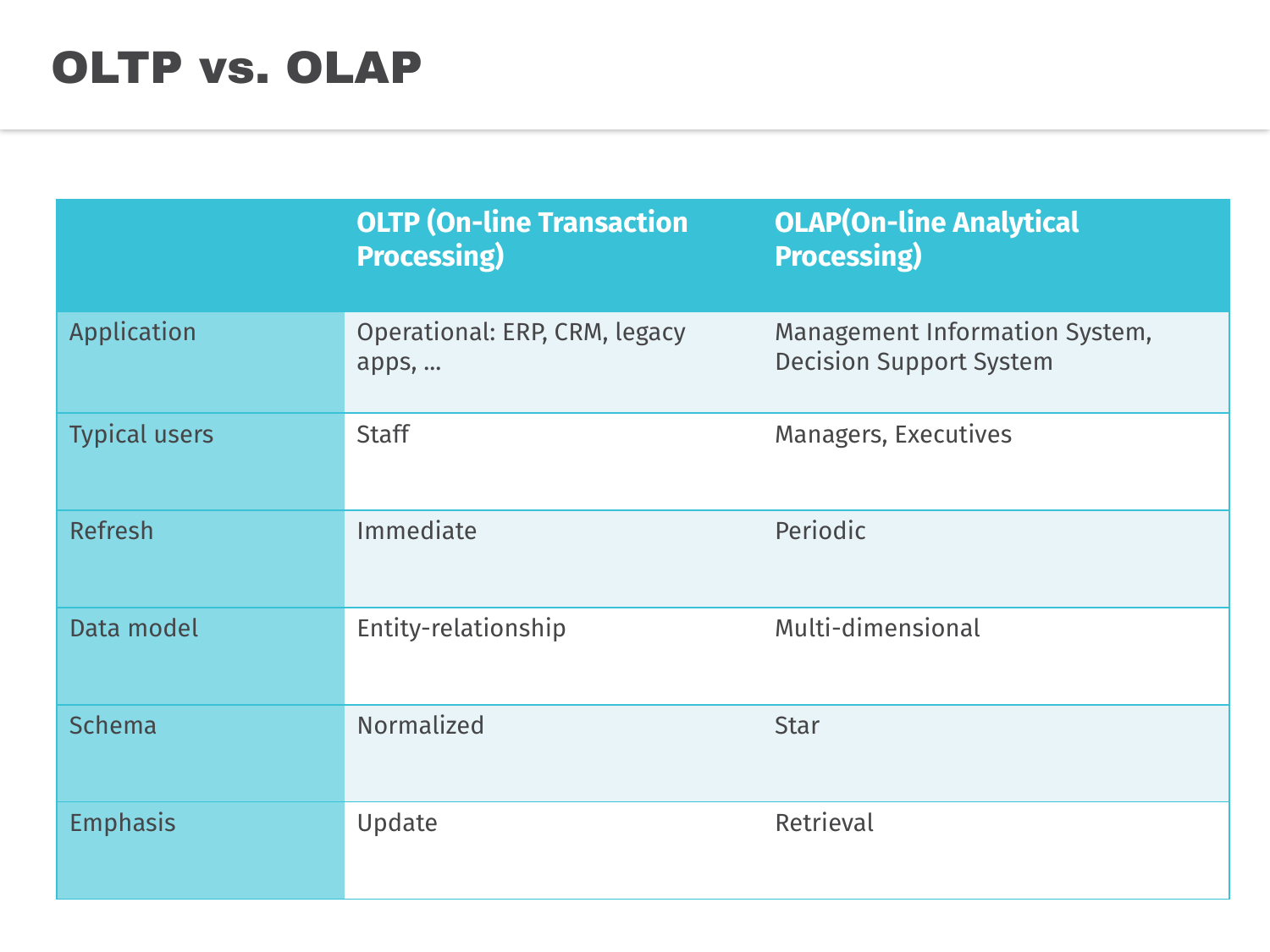

OLTP vs. OLAP
|  | OLTP (On-line Transaction Processing) | OLAP(On-line Analytical Processing) |
| --- | --- | --- |
| Application | Operational: ERP, CRM, legacy apps, ... | Management Information System, Decision Support System |
| Typical users | Staff | Managers, Executives |
| Refresh | Immediate | Periodic |
| Data model | Entity-relationship | Multi-dimensional |
| Schema | Normalized | Star |
| Emphasis | Update | Retrieval |